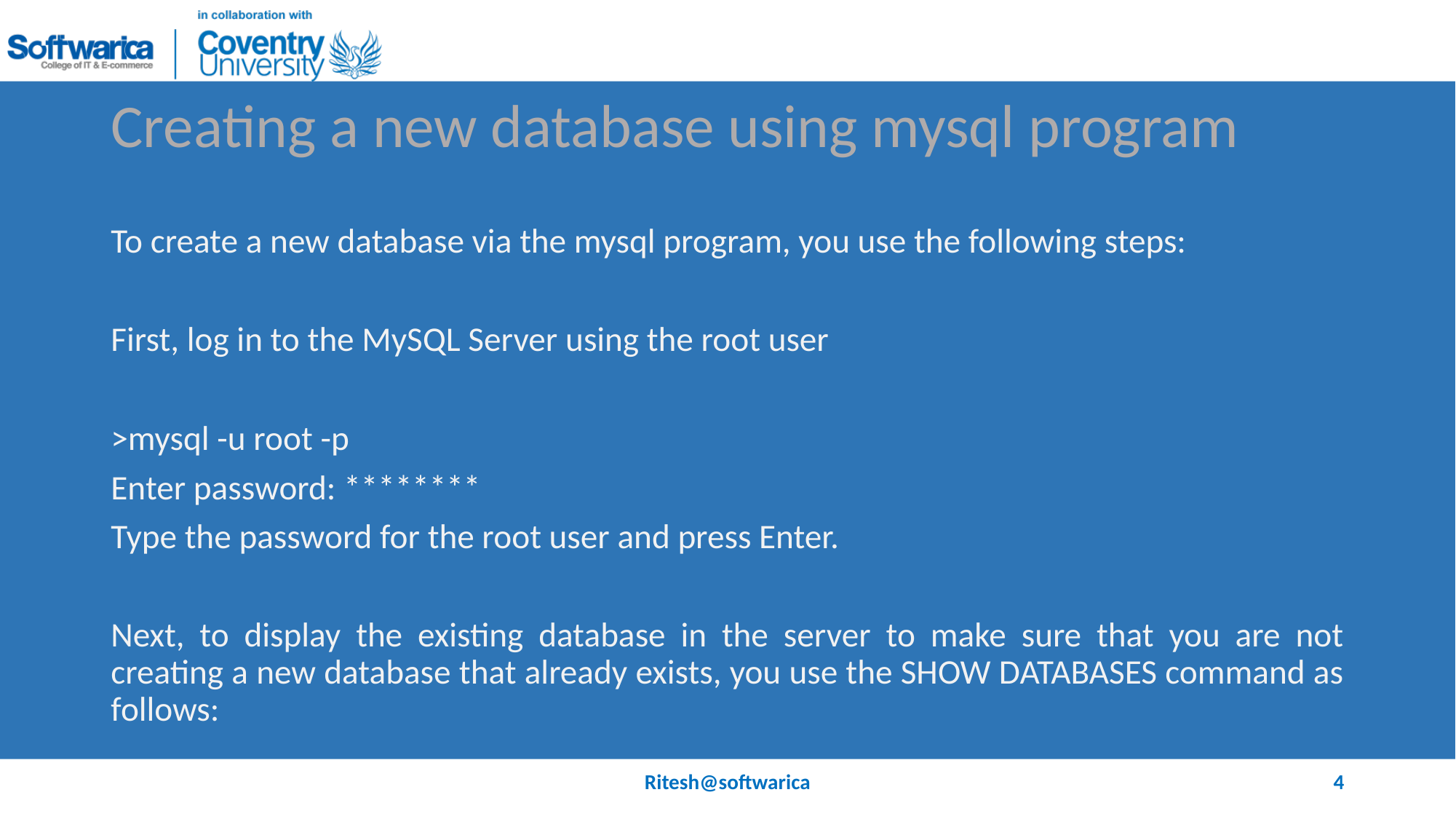

# Creating a new database using mysql program
To create a new database via the mysql program, you use the following steps:

First, log in to the MySQL Server using the root user

>mysql -u root -p
Enter password: ********
Type the password for the root user and press Enter.

Next, to display the existing database in the server to make sure that you are not creating a new database that already exists, you use the SHOW DATABASES command as follows:
Ritesh@softwarica
4